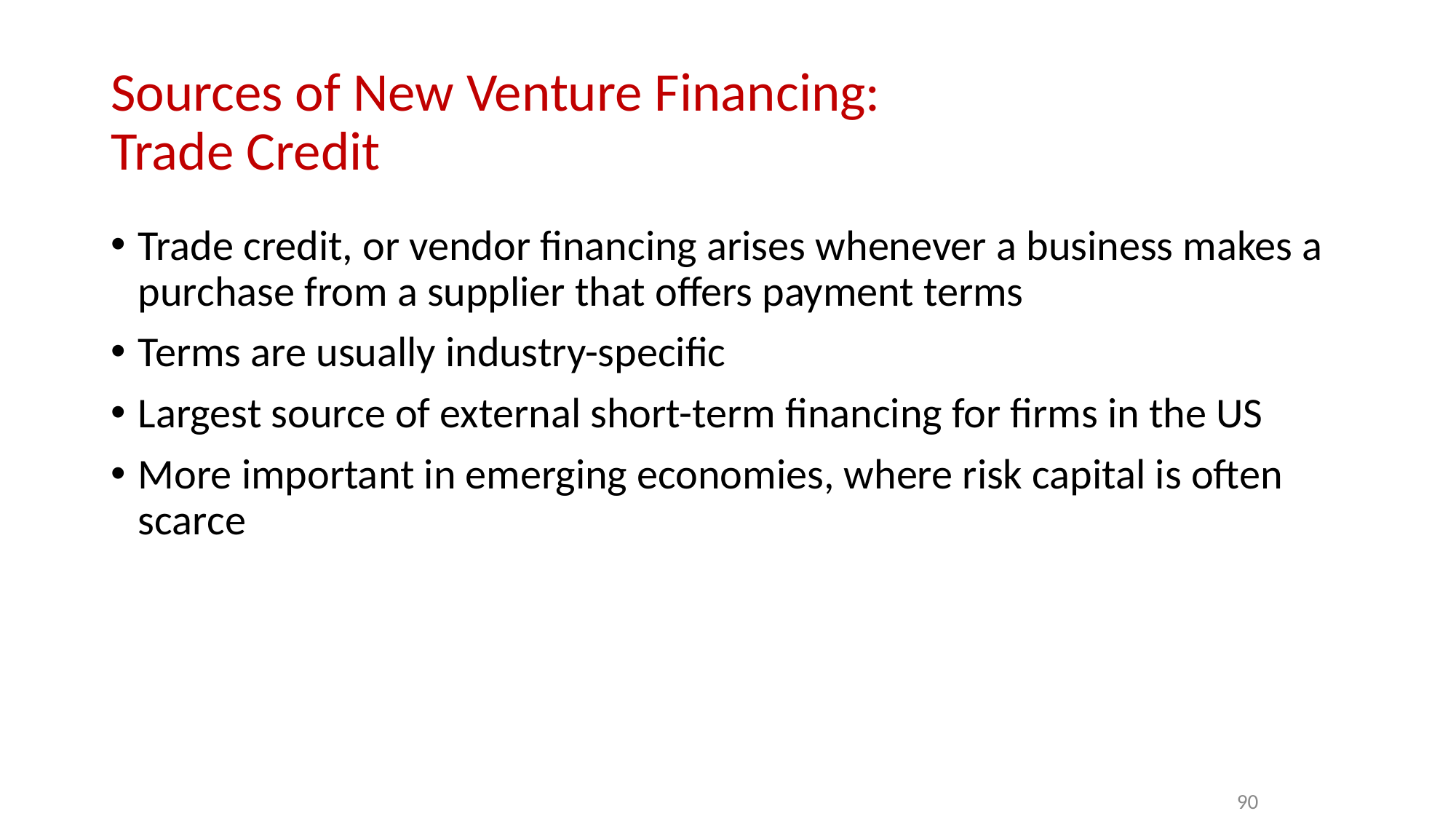

# Sources of New Venture Financing: Trade Credit
Trade credit, or vendor financing arises whenever a business makes a purchase from a supplier that offers payment terms
Terms are usually industry-specific
Largest source of external short-term financing for firms in the US
More important in emerging economies, where risk capital is often scarce
90